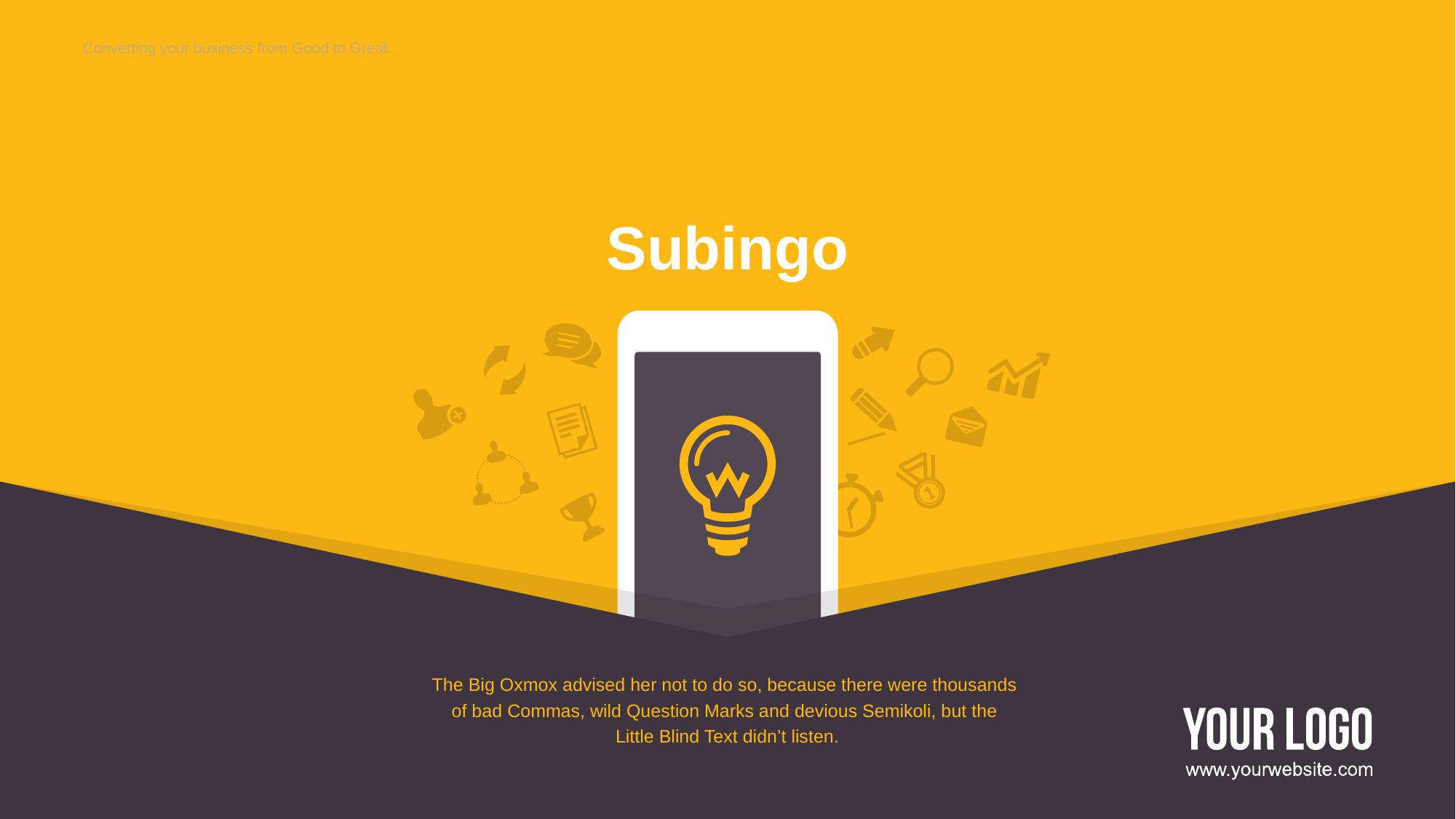

Converting your business from Good to Great.
# Subingo
The Big Oxmox advised her not to do so, because there were thousands
of bad Commas, wild Question Marks and devious Semikoli, but the
Little Blind Text didn’t listen.